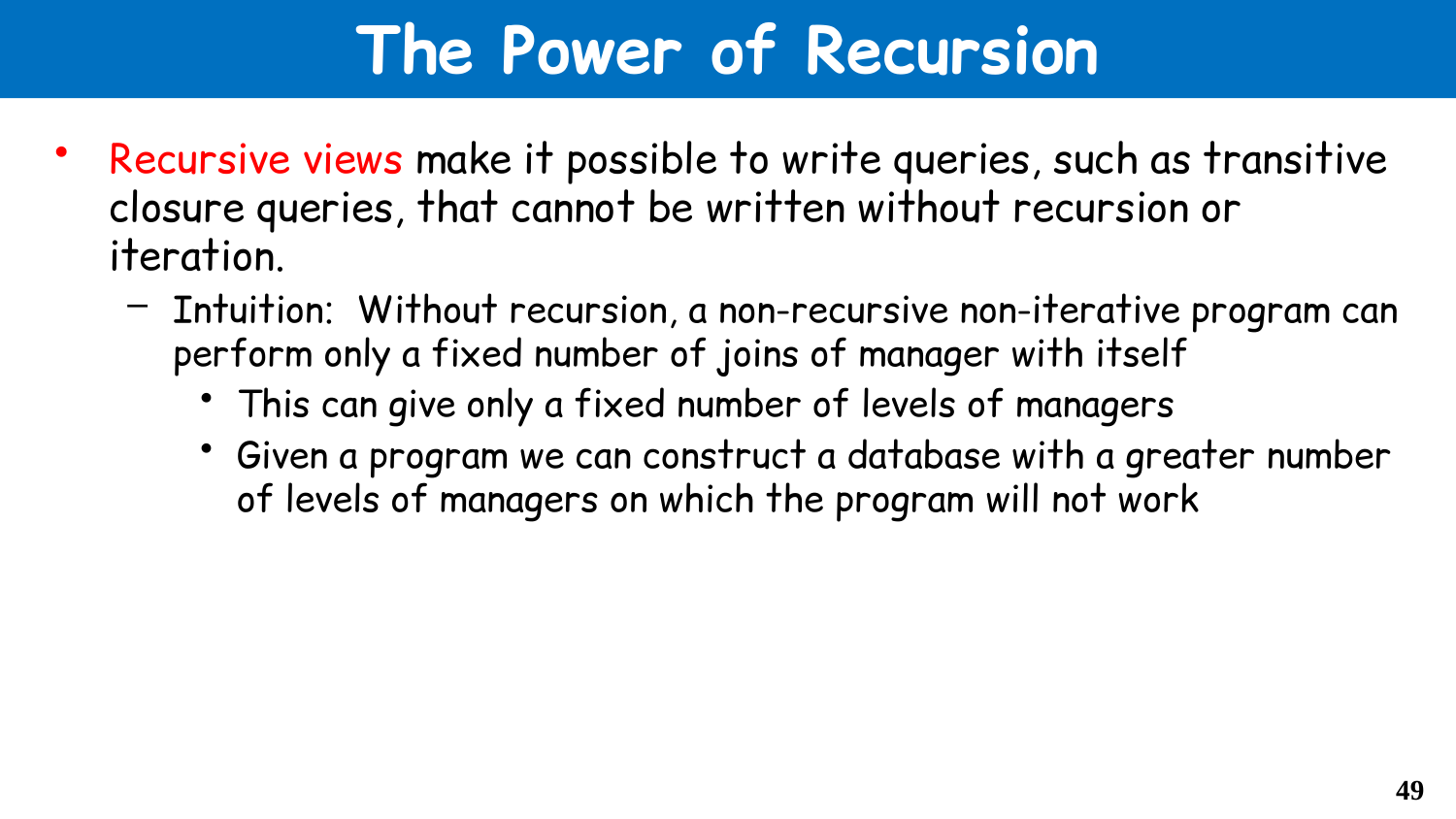

# The Power of Recursion
Recursive views make it possible to write queries, such as transitive closure queries, that cannot be written without recursion or iteration.
Intuition:  Without recursion, a non-recursive non-iterative program can perform only a fixed number of joins of manager with itself
This can give only a fixed number of levels of managers
Given a program we can construct a database with a greater number of levels of managers on which the program will not work